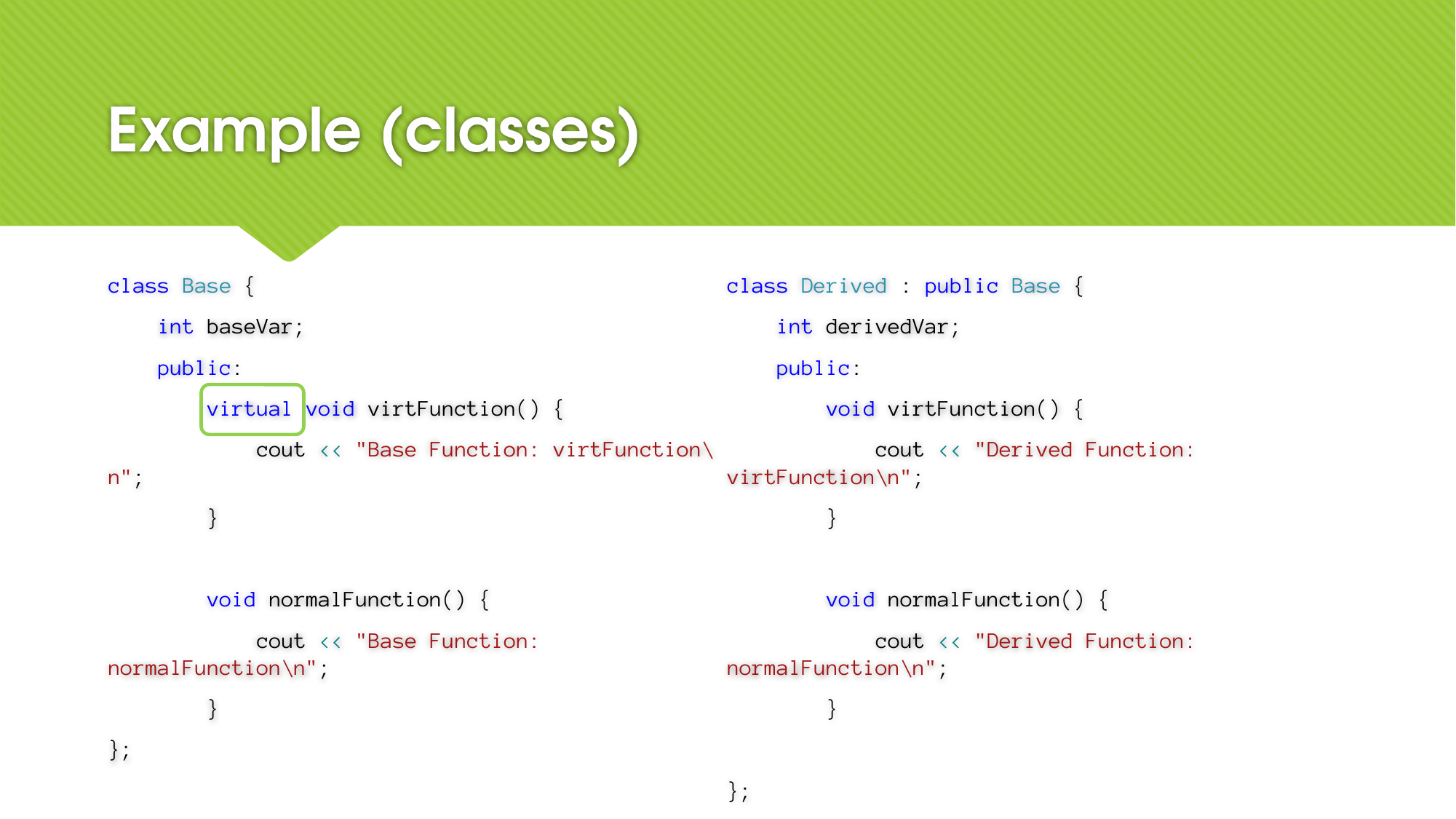

# Example (classes)
class Base {
    int baseVar;
    public:
        virtual void virtFunction() {
            cout << "Base Function: virtFunction\n";
        }

        void normalFunction() {
            cout << "Base Function: normalFunction\n";
        }
};

class Derived : public Base {
    int derivedVar;
    public:
        void virtFunction() {
            cout << "Derived Function: virtFunction\n";
        }

        void normalFunction() {
            cout << "Derived Function: normalFunction\n";
        }

};